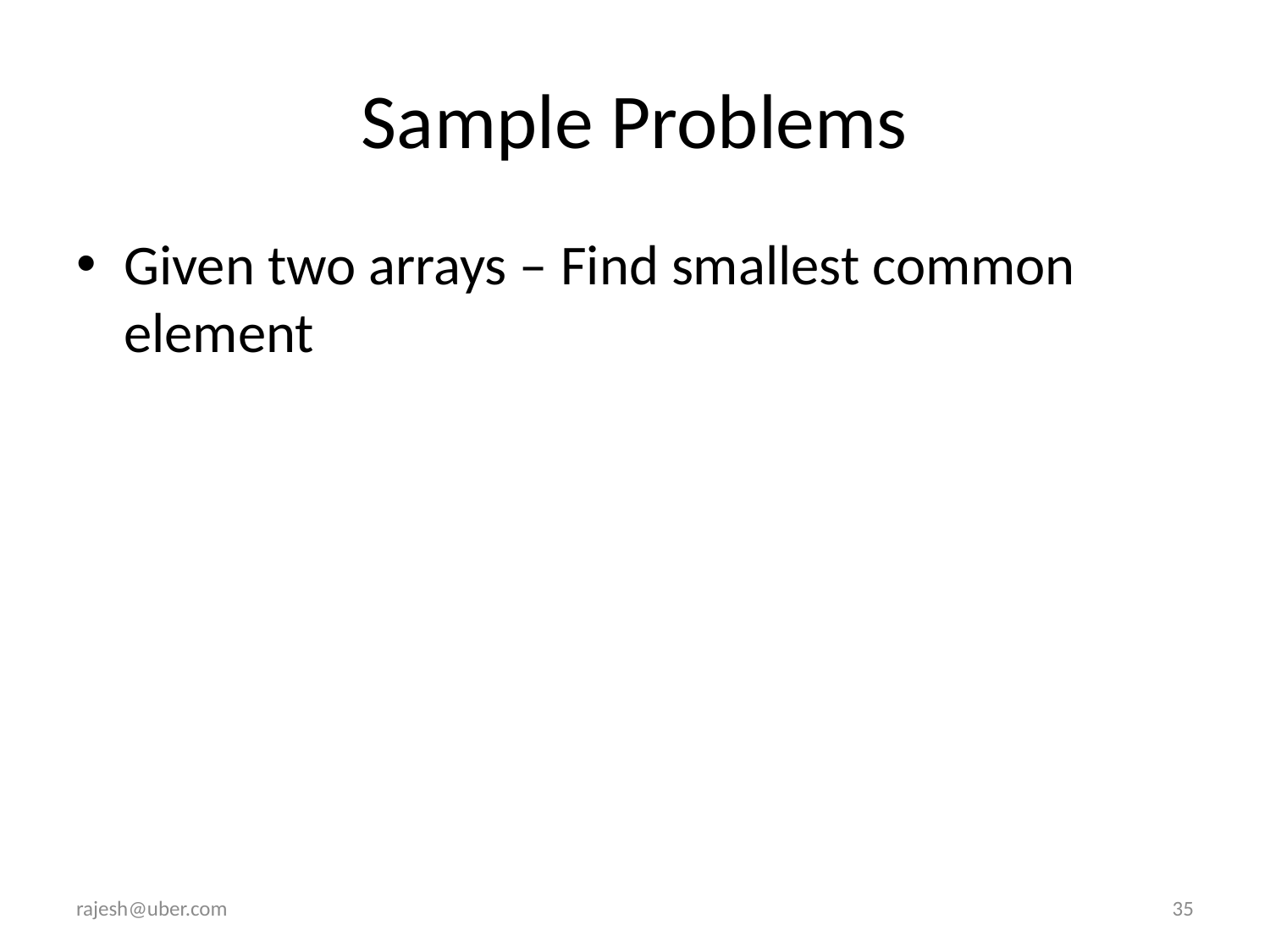

# Sample Problems
Given two arrays – Find smallest common element
rajesh@uber.com
35